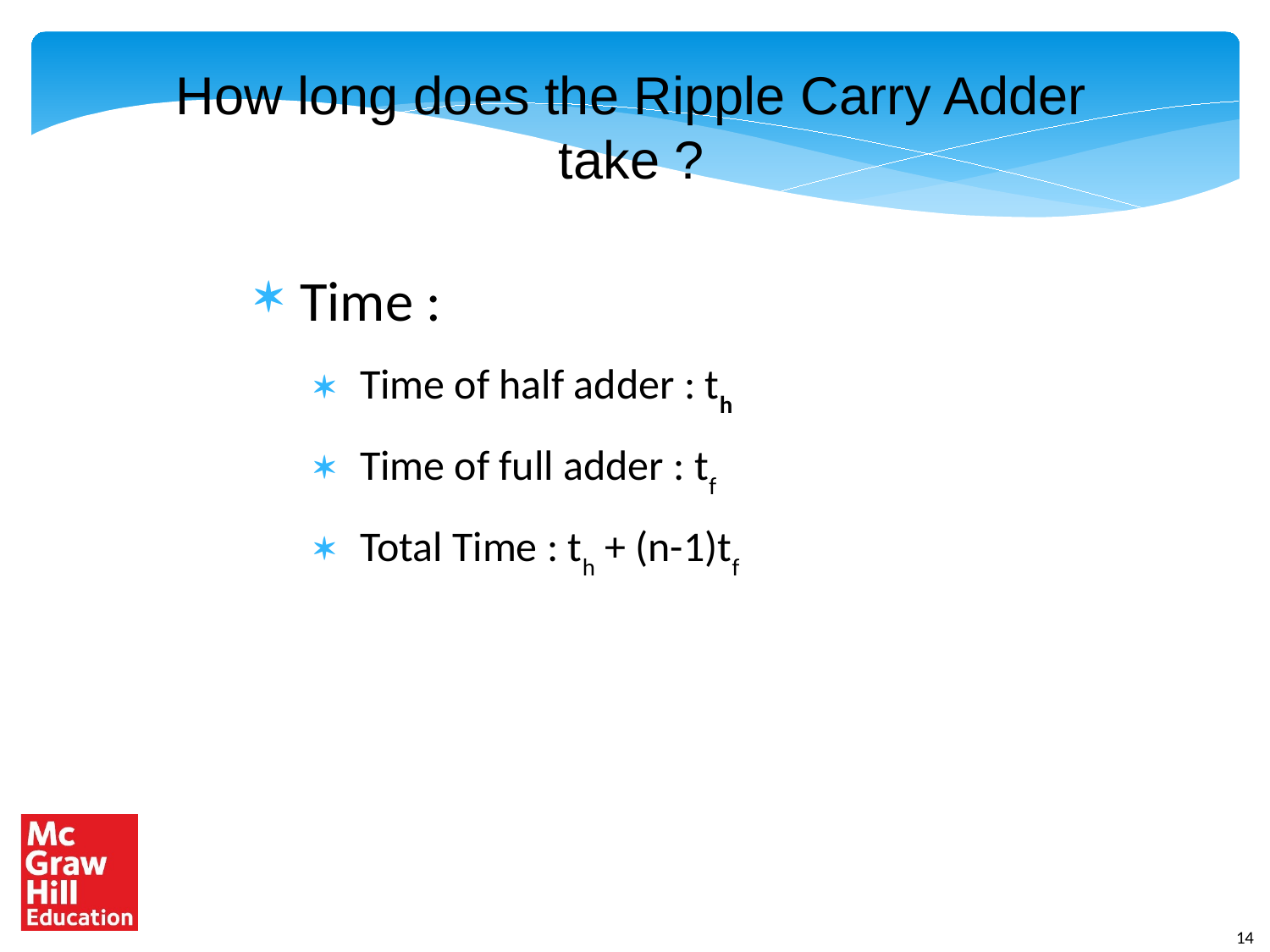

How long does the Ripple Carry Adder take ?
Time :
Time of half adder : th
Time of full adder : tf
Total Time : th + (n-1)tf